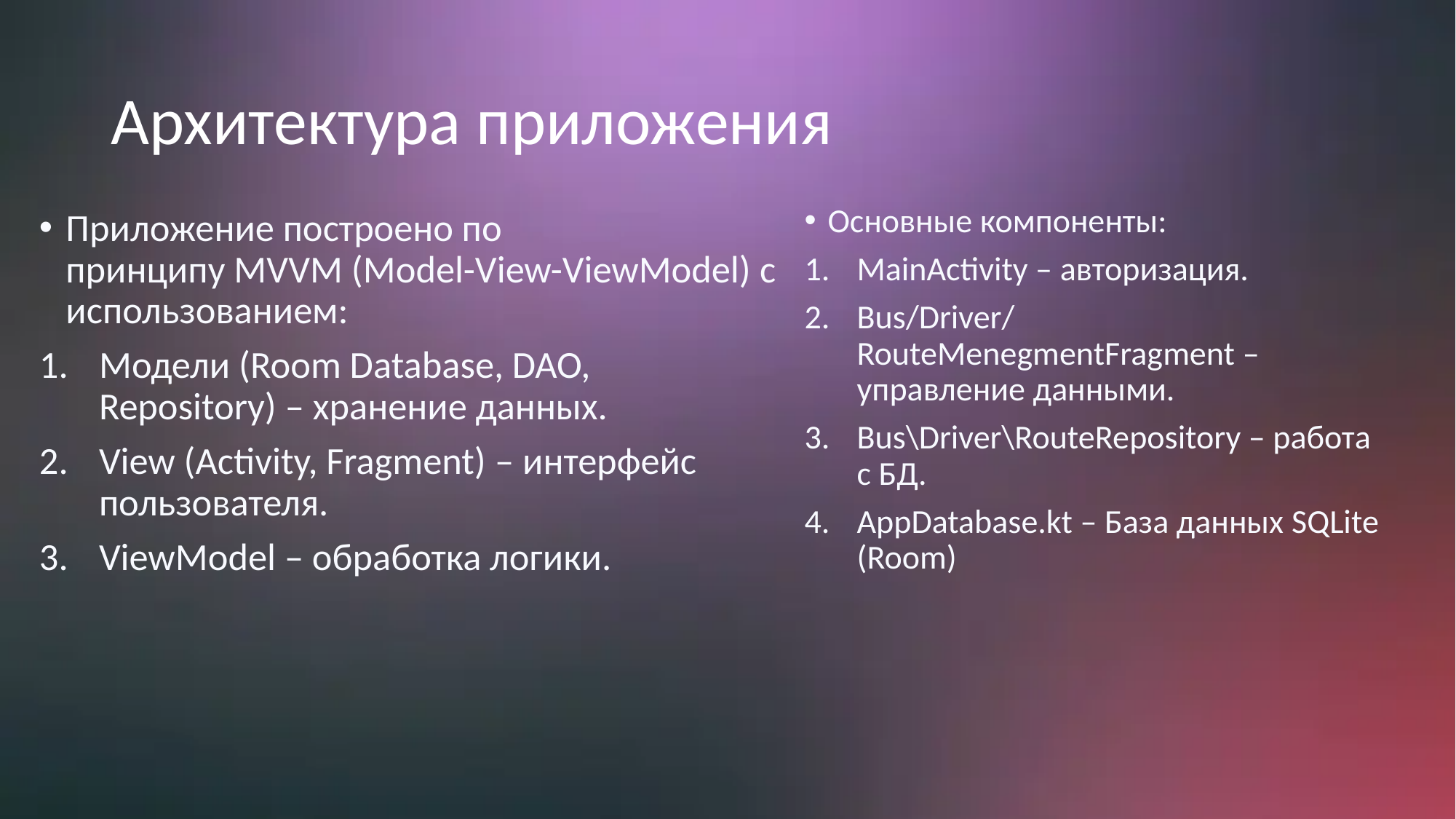

# Архитектура приложения
Основные компоненты:
MainActivity – авторизация.
Bus/Driver/RouteMenegmentFragment – управление данными.
Bus\Driver\RouteRepository – работа с БД.
AppDatabase.kt – База данных SQLite (Room)
Приложение построено по принципу MVVM (Model-View-ViewModel) с использованием:
Модели (Room Database, DAO, Repository) – хранение данных.
View (Activity, Fragment) – интерфейс пользователя.
ViewModel – обработка логики.